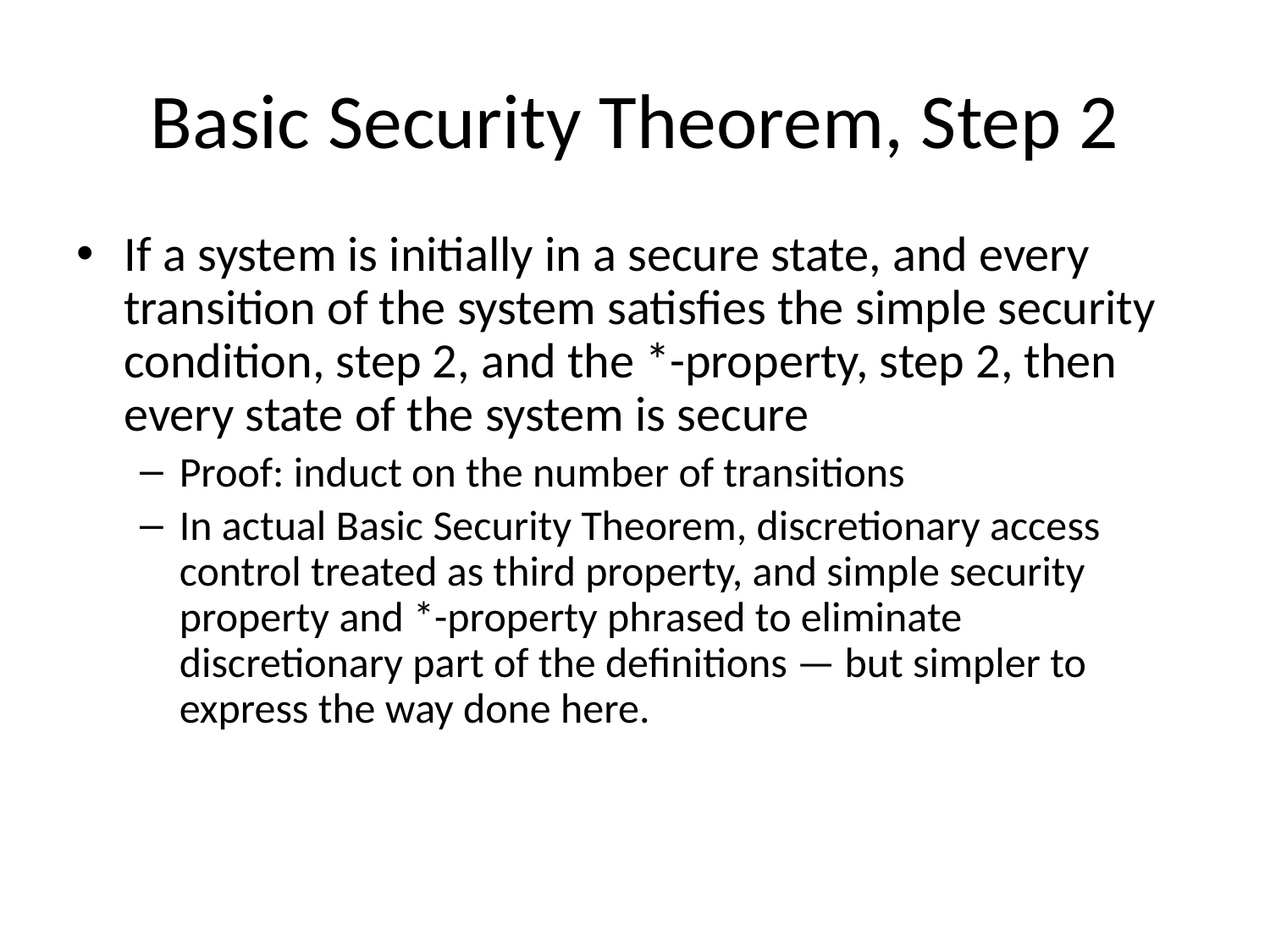

# Basic Security Theorem, Step 2
If a system is initially in a secure state, and every transition of the system satisfies the simple security condition, step 2, and the *-property, step 2, then every state of the system is secure
Proof: induct on the number of transitions
In actual Basic Security Theorem, discretionary access control treated as third property, and simple security property and *-property phrased to eliminate discretionary part of the definitions — but simpler to express the way done here.